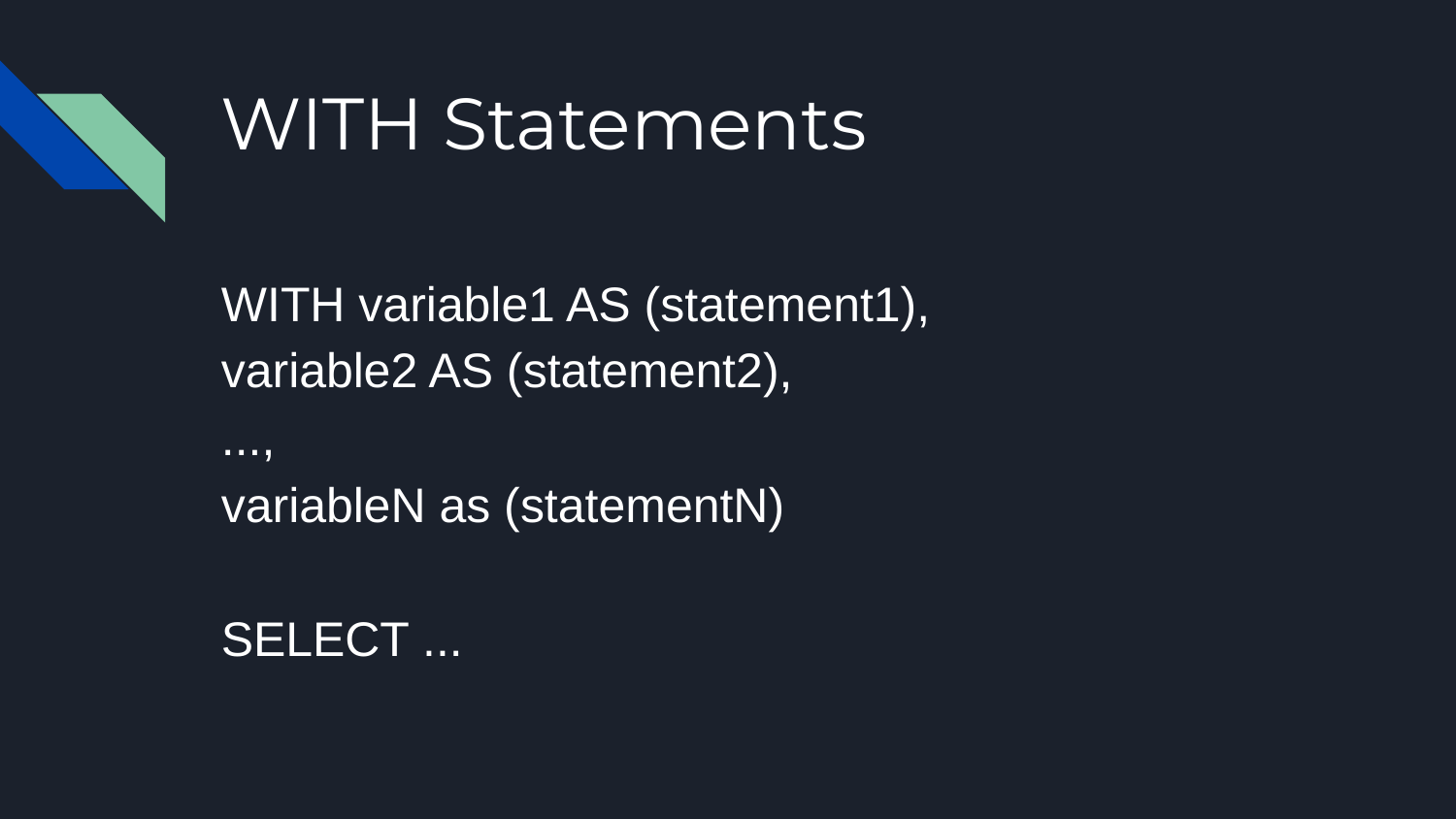

# WITH Statements
WITH variable1 AS (statement1),
variable2 AS (statement2),
...,
variableN as (statementN)
SELECT ...